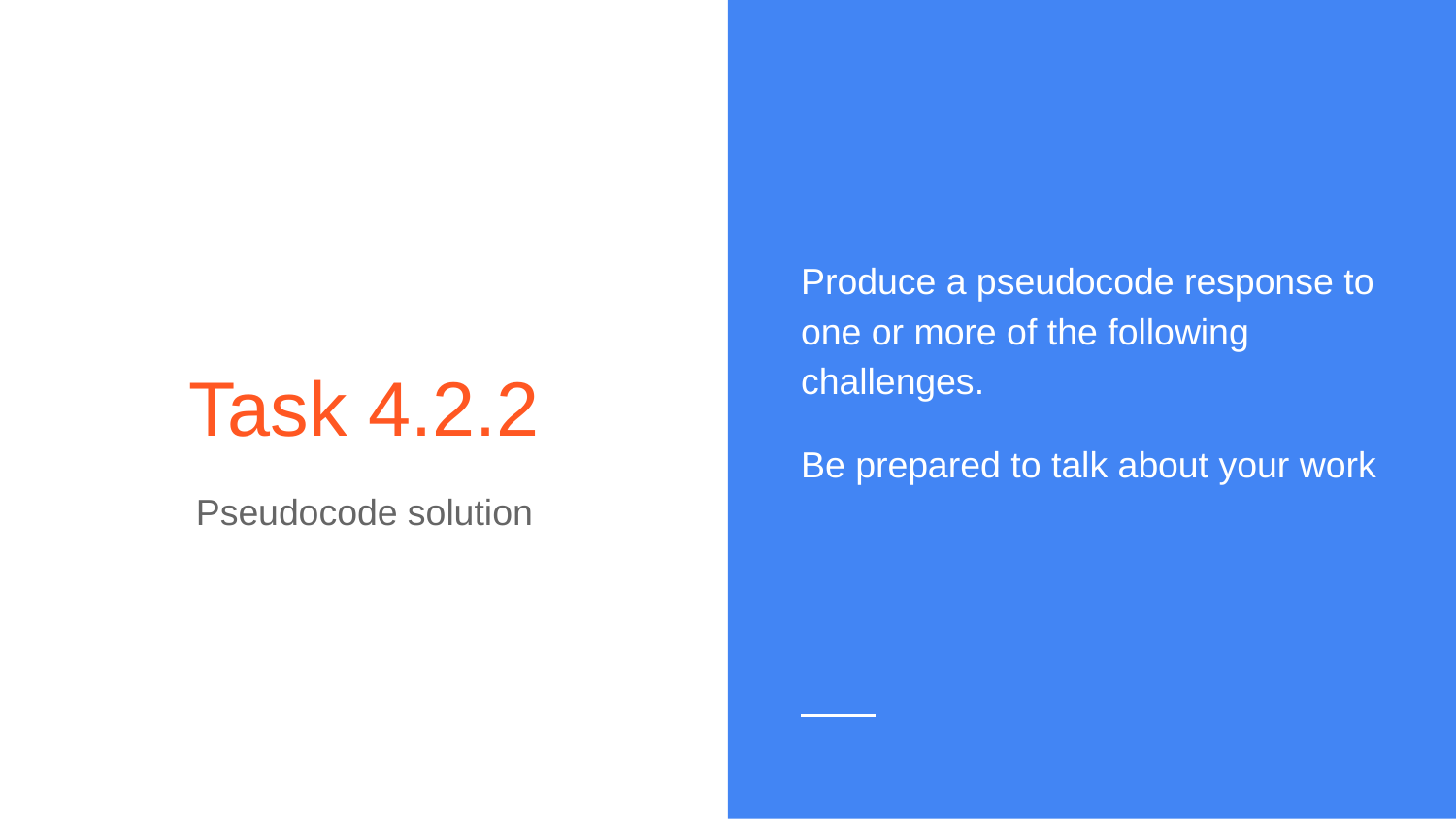

Produce a pseudocode response to one or more of the following challenges.
Be prepared to talk about your work

# Task 4.2.2
Pseudocode solution